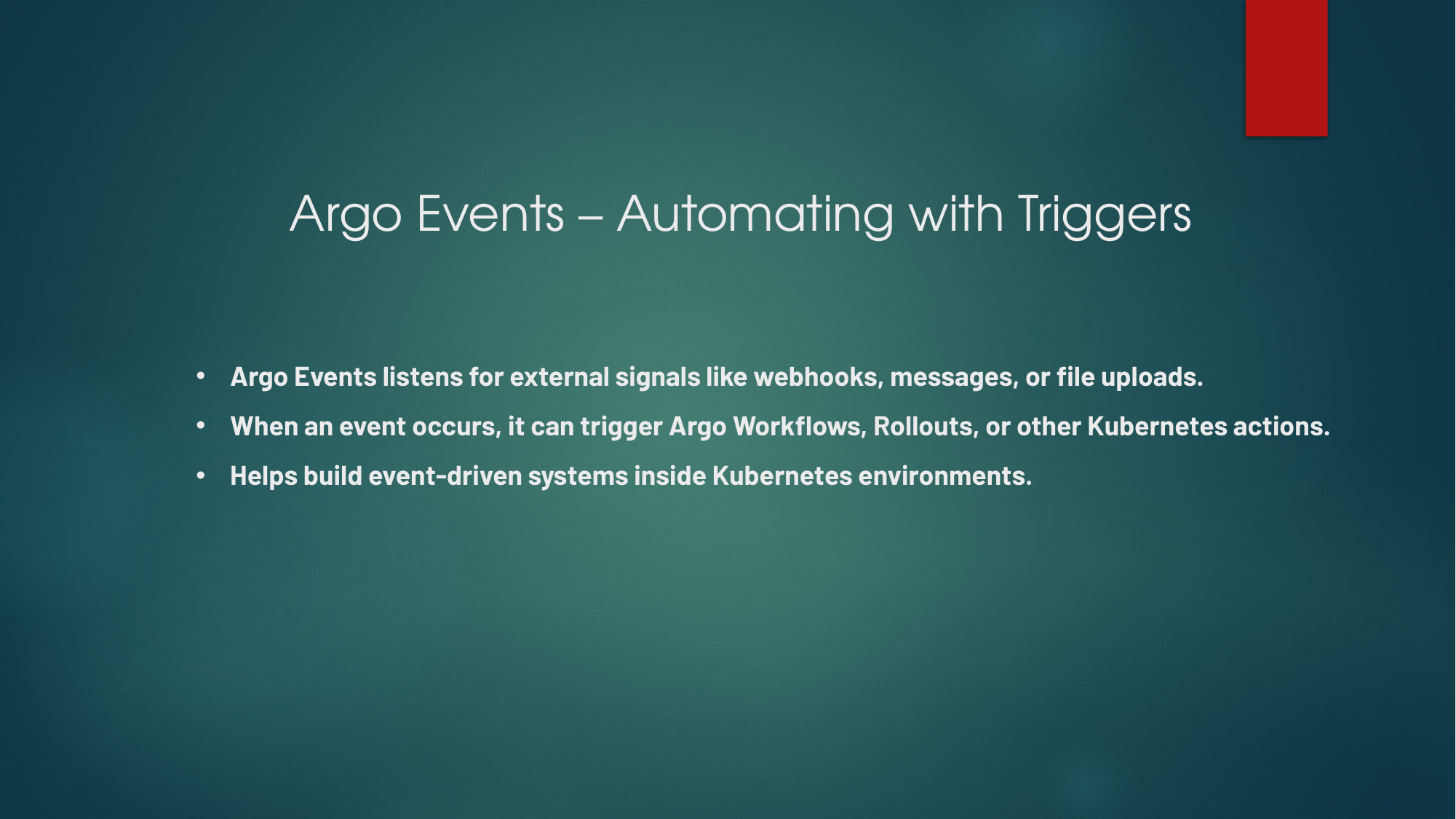

# Argo Events – Automating with Triggers
Argo Events listens for external signals like webhooks, messages, or file uploads.
When an event occurs, it can trigger Argo Workflows, Rollouts, or other Kubernetes actions.
Helps build event-driven systems inside Kubernetes environments.